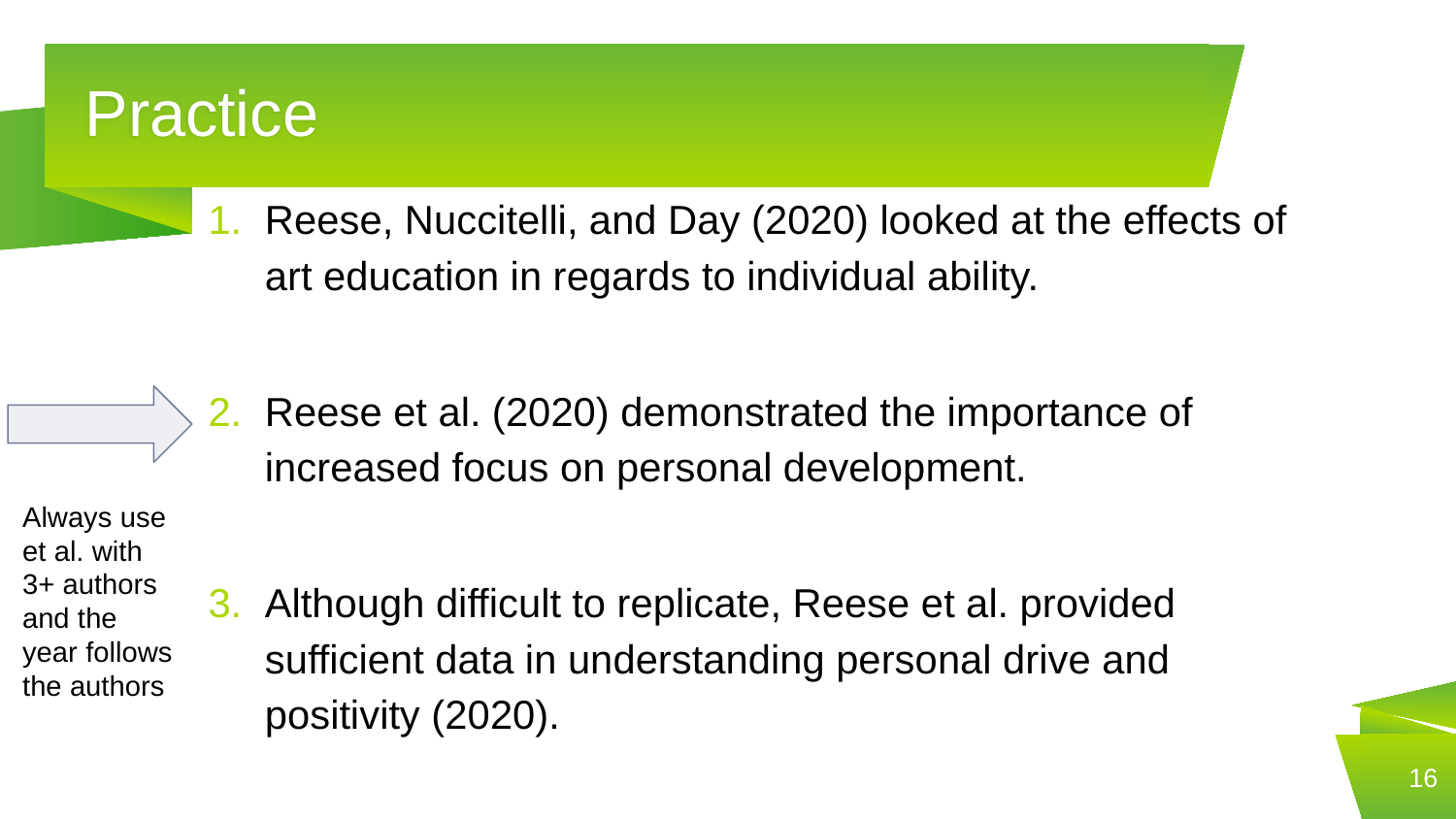

# Practice
Reese, Nuccitelli, and Day (2020) looked at the effects of art education in regards to individual ability.

Reese et al. (2020) demonstrated the importance of increased focus on personal development.

Although difficult to replicate, Reese et al. provided sufficient data in understanding personal drive and positivity (2020).

Always use et al. with 3+ authors and the year follows the authors
16